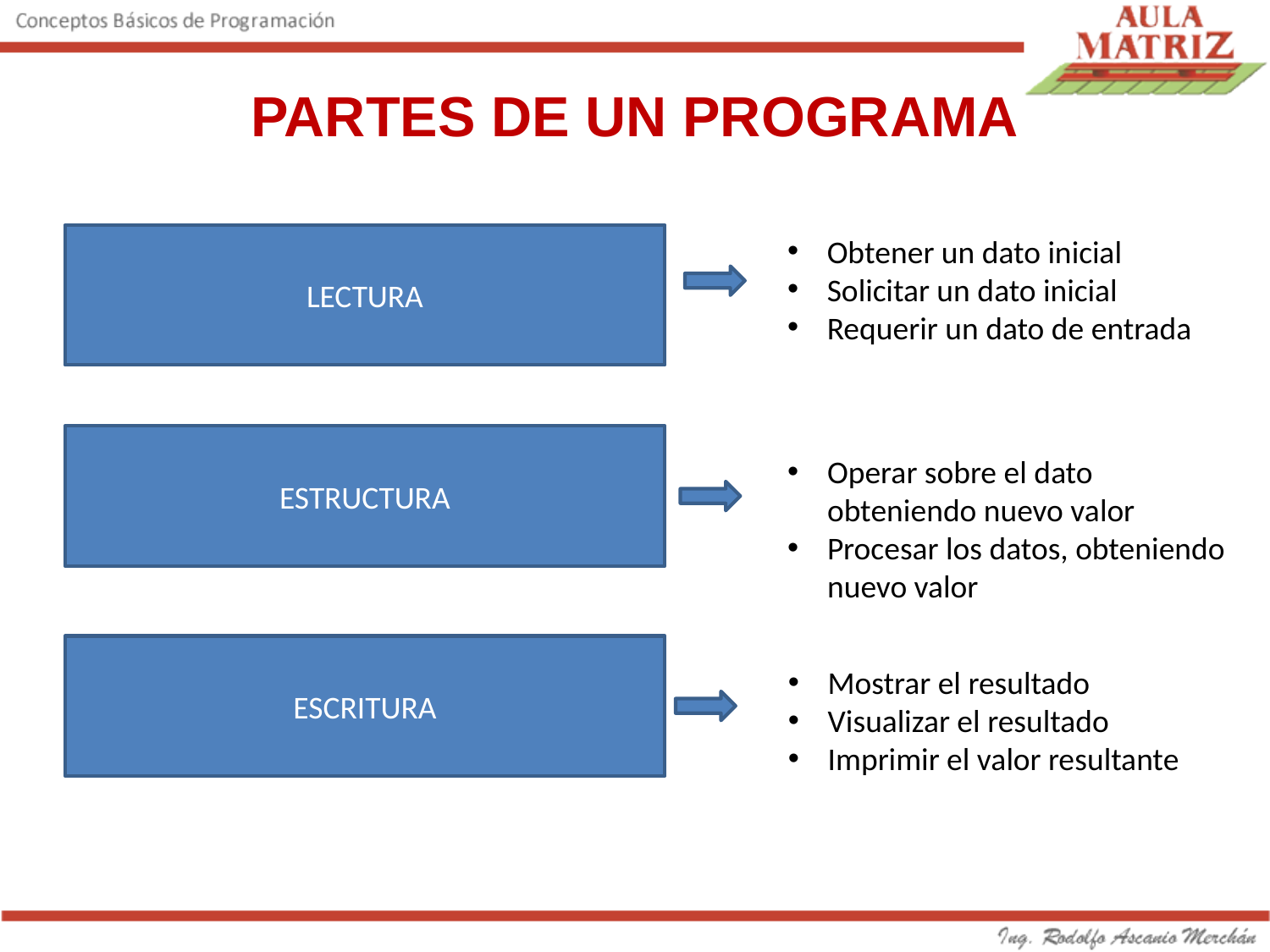

# PARTES DE UN PROGRAMA
LECTURA
Obtener un dato inicial
Solicitar un dato inicial
Requerir un dato de entrada

ESTRUCTURA
Operar sobre el dato obteniendo nuevo valor
Procesar los datos, obteniendo nuevo valor

ESCRITURA
Mostrar el resultado
Visualizar el resultado
Imprimir el valor resultante